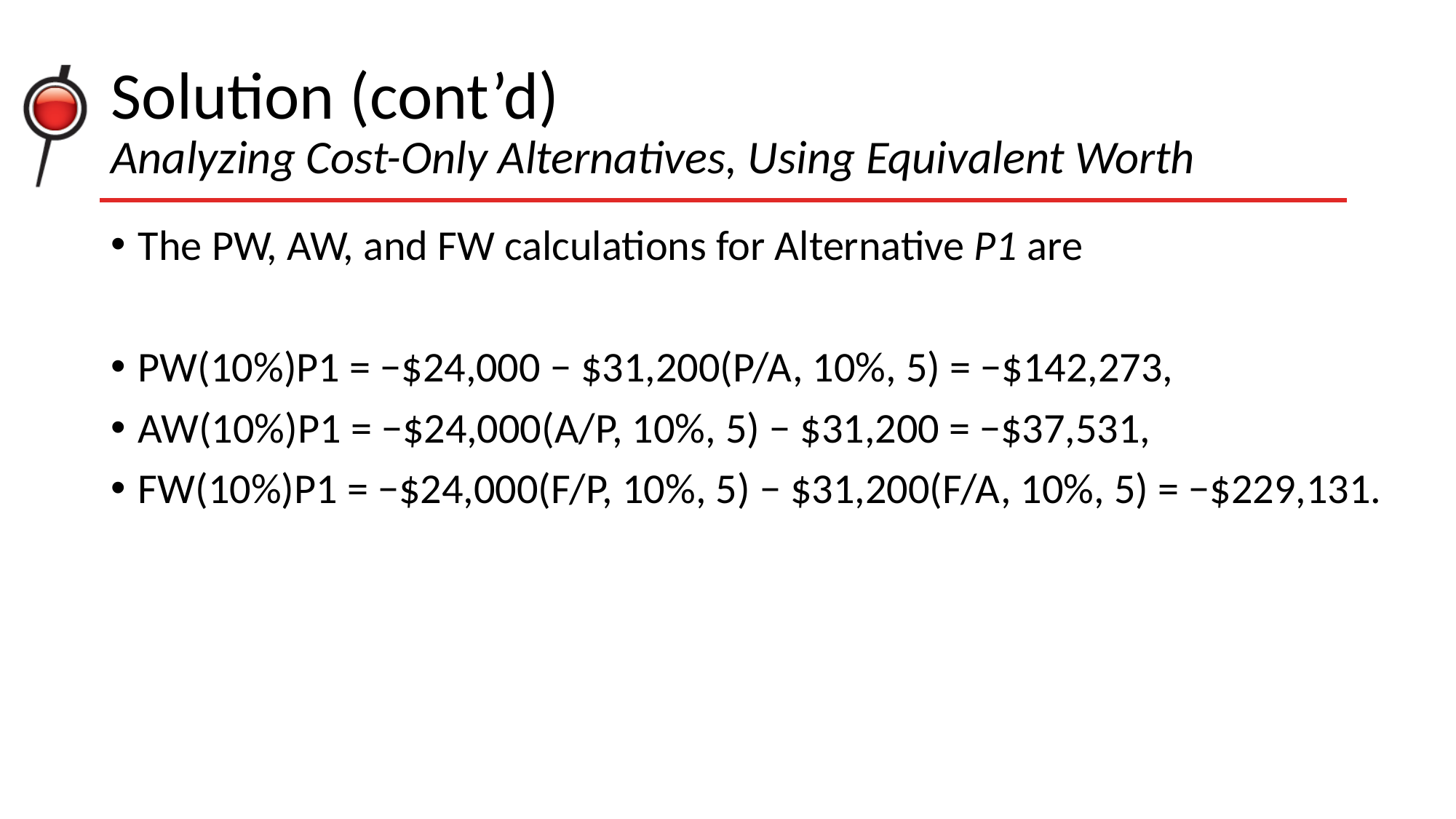

# Solution (cont’d) Analyzing Cost-Only Alternatives, Using Equivalent Worth
The PW, AW, and FW calculations for Alternative P1 are

PW(10%)P1 = −$24,000 − $31,200(P/A, 10%, 5) = −$142,273,
AW(10%)P1 = −$24,000(A/P, 10%, 5) − $31,200 = −$37,531,
FW(10%)P1 = −$24,000(F/P, 10%, 5) − $31,200(F/A, 10%, 5) = −$229,131.